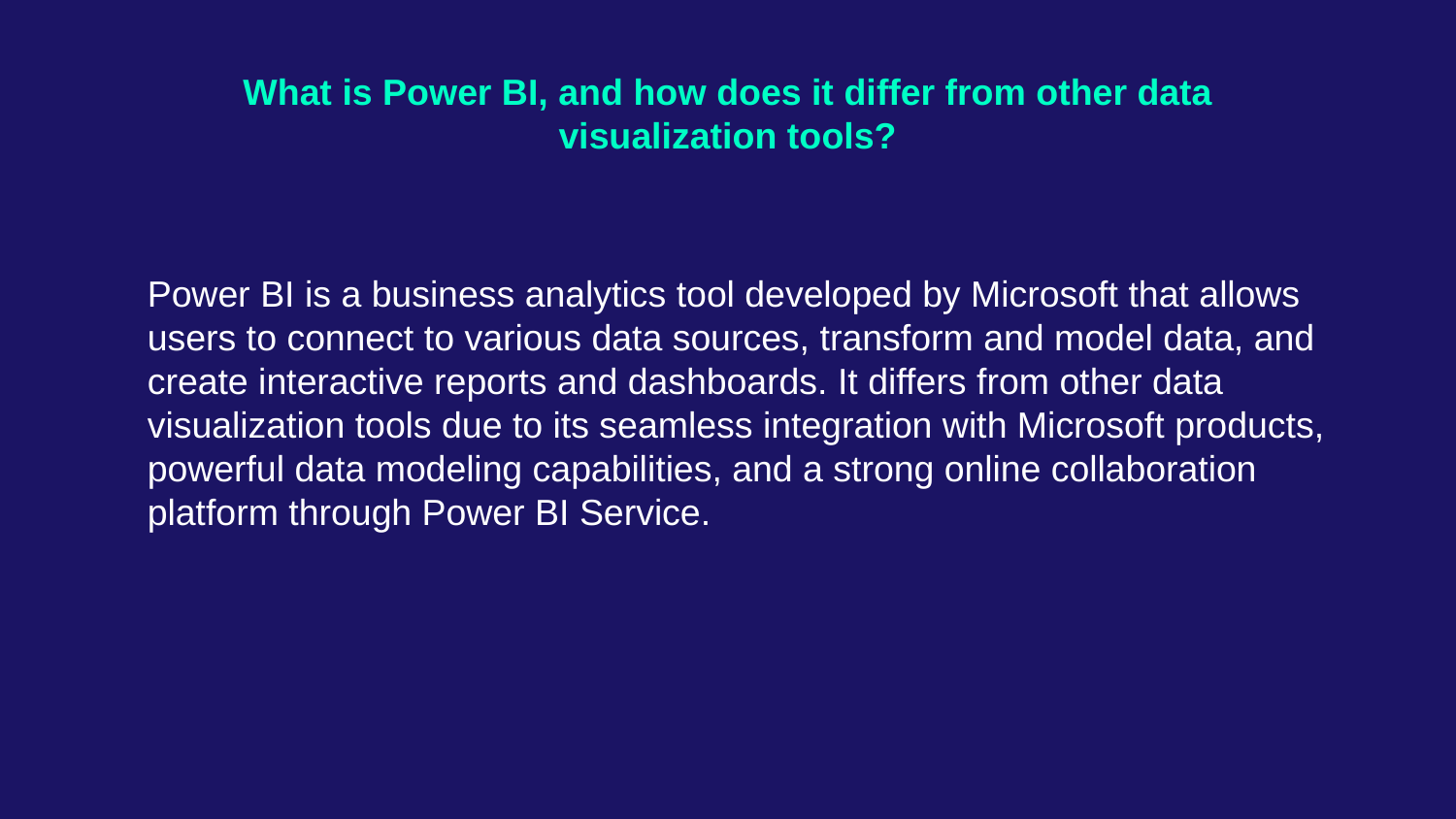

# What is Power BI, and how does it differ from other data visualization tools?
Power BI is a business analytics tool developed by Microsoft that allows users to connect to various data sources, transform and model data, and create interactive reports and dashboards. It differs from other data visualization tools due to its seamless integration with Microsoft products, powerful data modeling capabilities, and a strong online collaboration platform through Power BI Service.